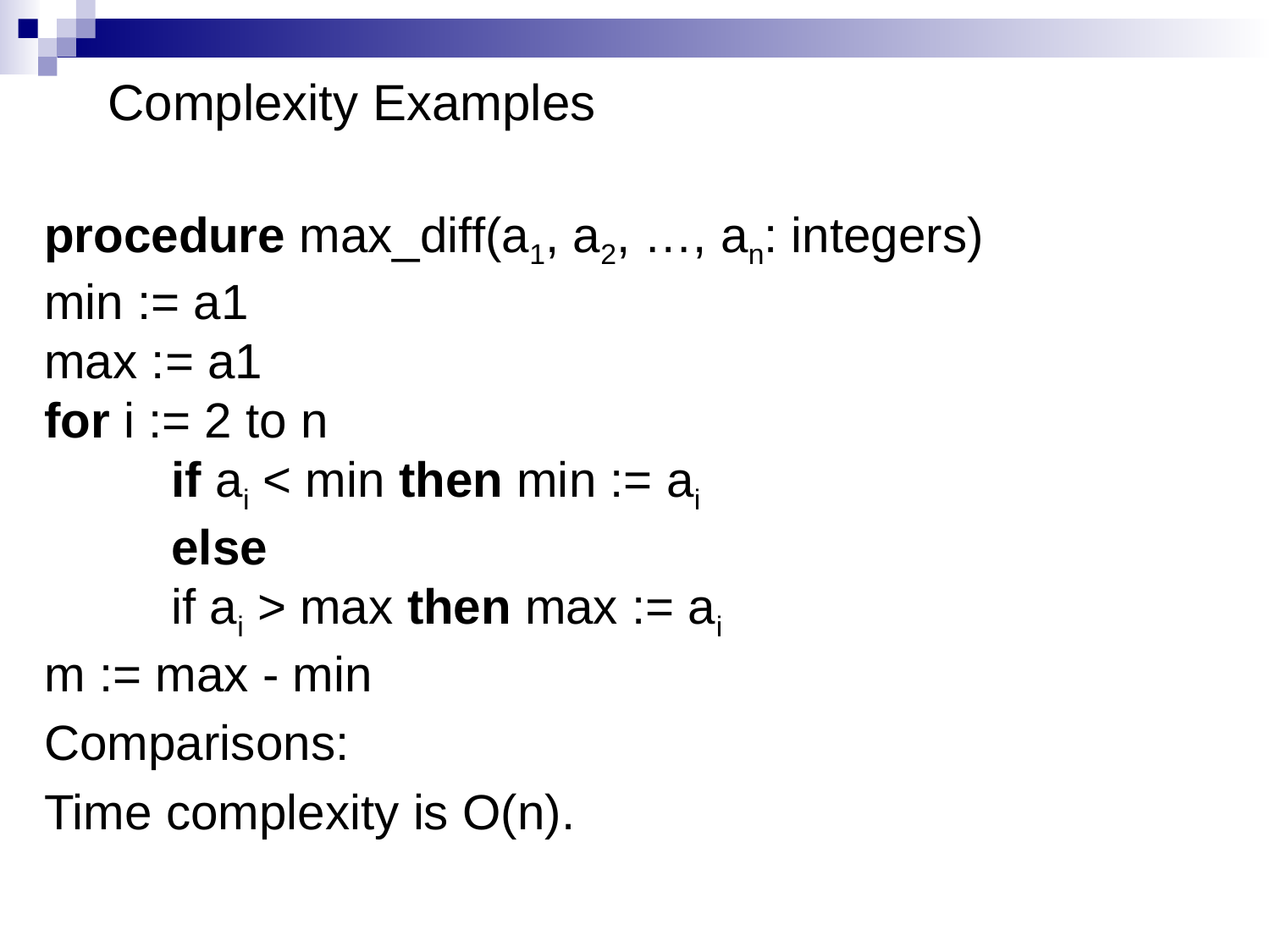

# Complexity Examples

procedure max_diff(a1, a2, …, an: integers)
min := a1
max := a1
for i := 2 to n
	if ai < min then min := ai
	else
	if ai > max then max := ai
m := max - min
Comparisons:
Time complexity is O(n).